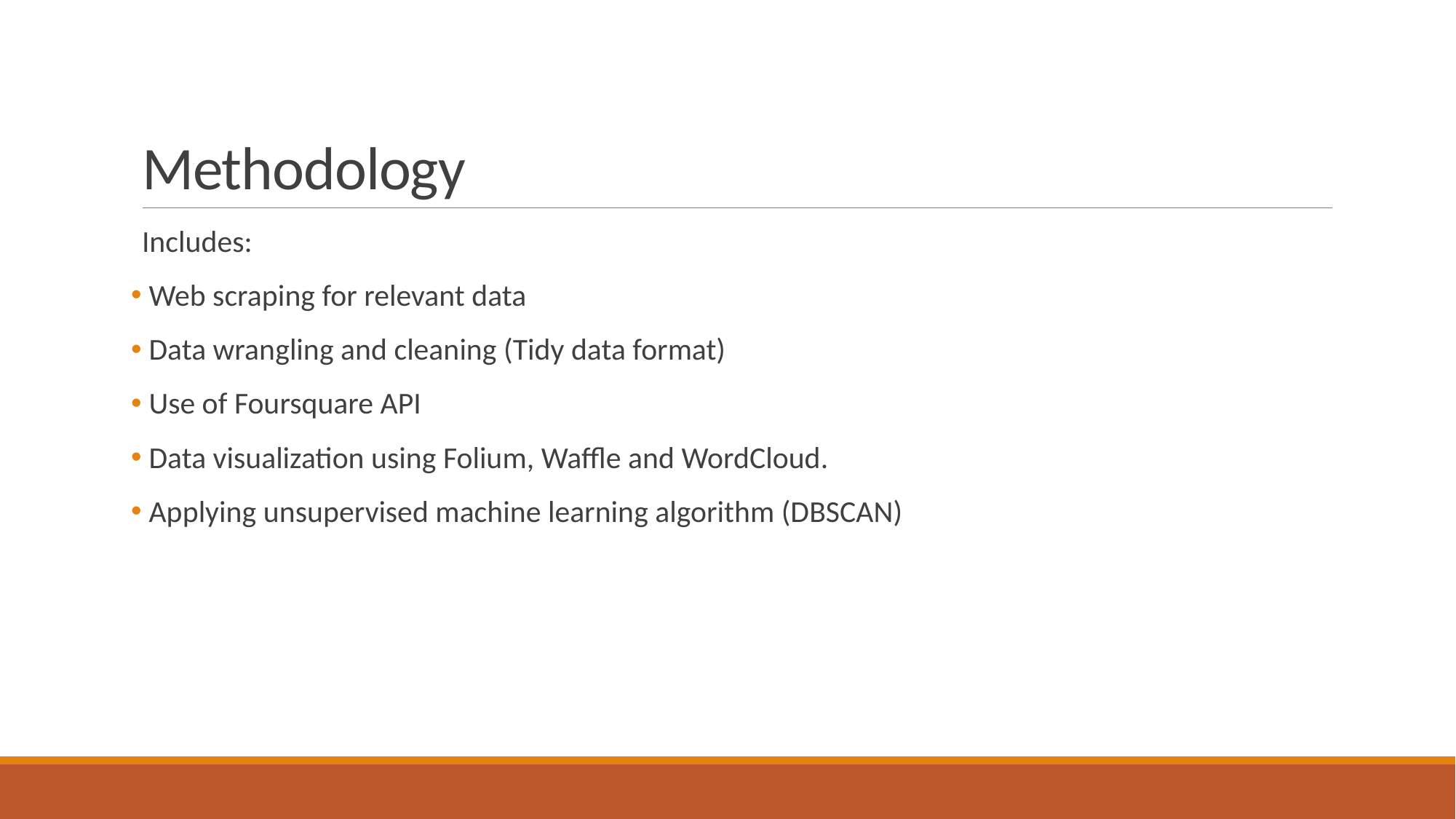

# Methodology
Includes:
 Web scraping for relevant data
 Data wrangling and cleaning (Tidy data format)
 Use of Foursquare API
 Data visualization using Folium, Waffle and WordCloud.
 Applying unsupervised machine learning algorithm (DBSCAN)